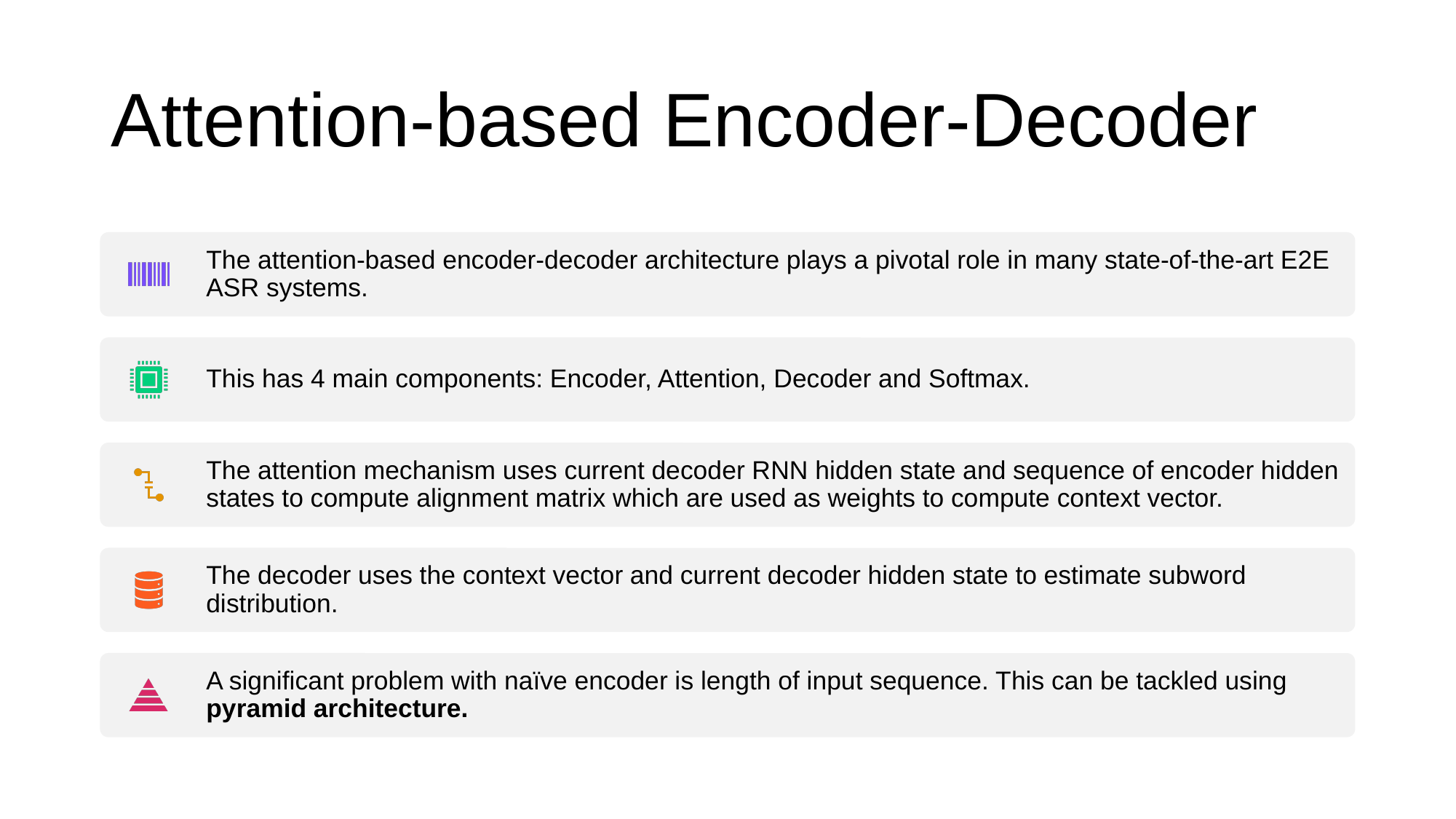

# Attention-based Encoder-Decoder
The attention-based encoder-decoder architecture plays a pivotal role in many state-of-the-art E2E ASR systems.
This has 4 main components: Encoder, Attention, Decoder and Softmax.
The attention mechanism uses current decoder RNN hidden state and sequence of encoder hidden states to compute alignment matrix which are used as weights to compute context vector.
The decoder uses the context vector and current decoder hidden state to estimate subword distribution.
A significant problem with naïve encoder is length of input sequence. This can be tackled using pyramid architecture.